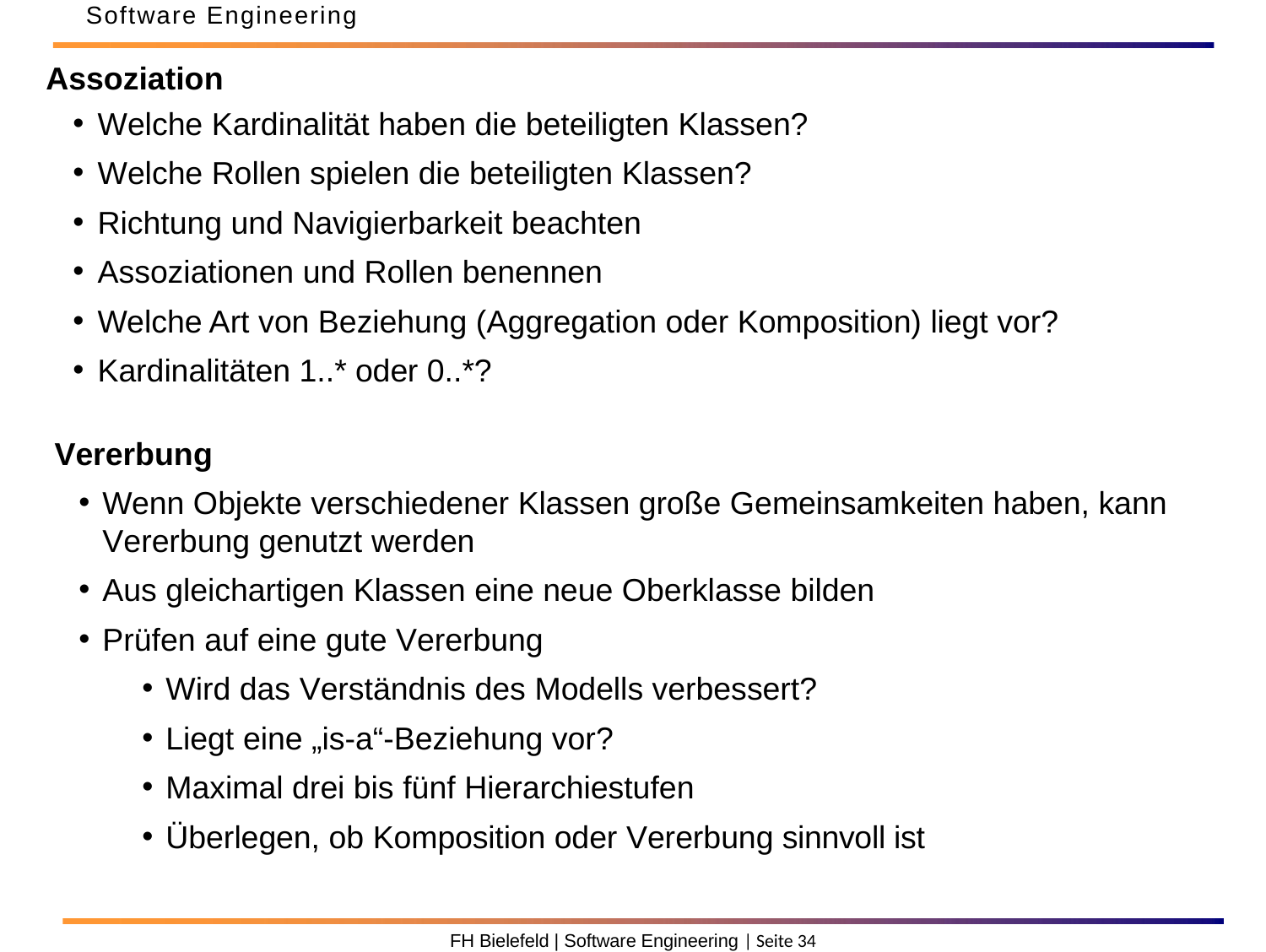

Software Engineering
Assoziation
Welche Kardinalität haben die beteiligten Klassen?
Welche Rollen spielen die beteiligten Klassen?
Richtung und Navigierbarkeit beachten
Assoziationen und Rollen benennen
Welche Art von Beziehung (Aggregation oder Komposition) liegt vor?
Kardinalitäten 1..* oder 0..*?

Vererbung
Wenn Objekte verschiedener Klassen große Gemeinsamkeiten haben, kann Vererbung genutzt werden
Aus gleichartigen Klassen eine neue Oberklasse bilden
Prüfen auf eine gute Vererbung
Wird das Verständnis des Modells verbessert?
Liegt eine „is-a“-Beziehung vor?
Maximal drei bis fünf Hierarchiestufen
Überlegen, ob Komposition oder Vererbung sinnvoll ist